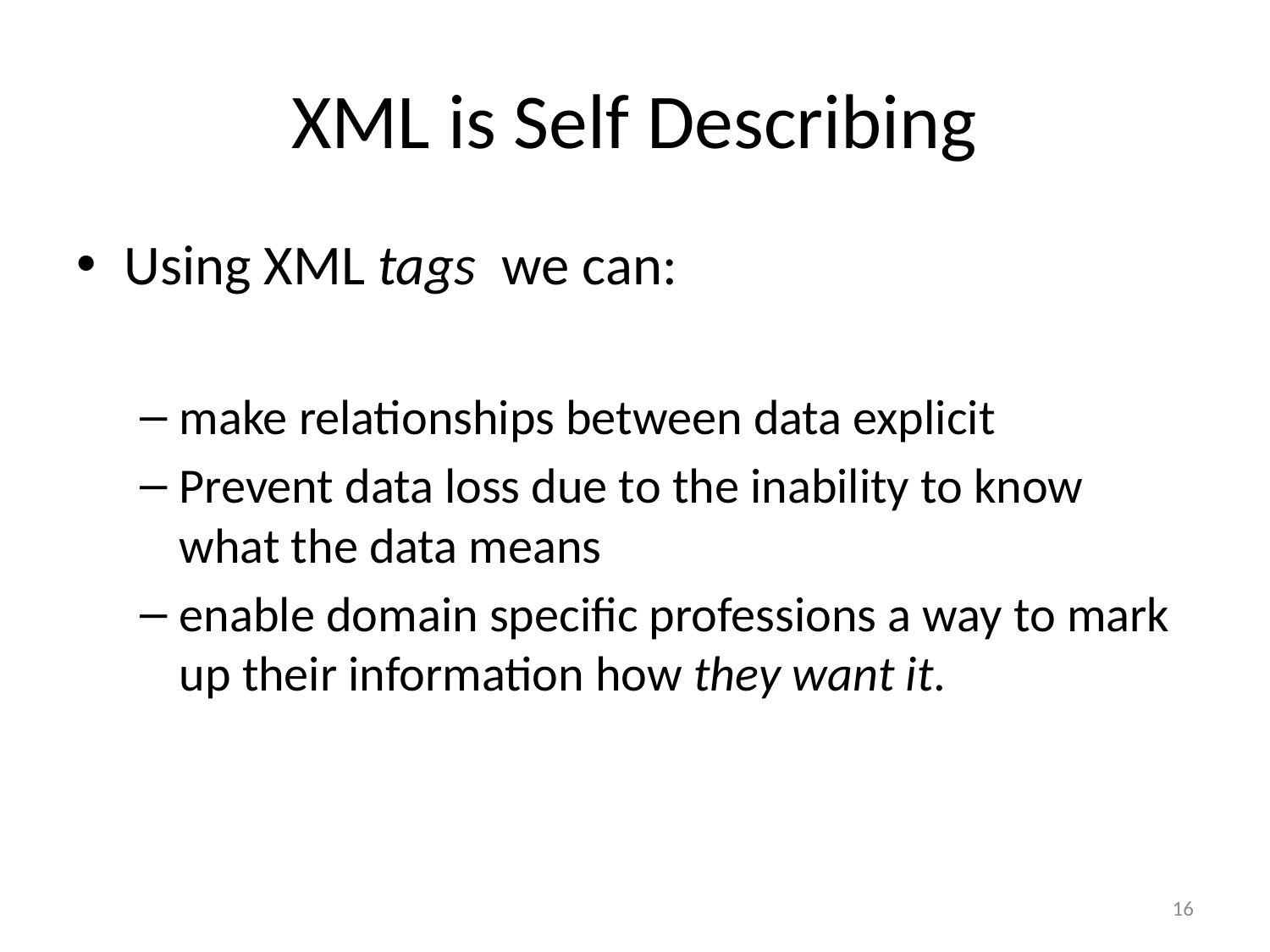

# XML is Self Describing
Using XML tags  we can:

make relationships between data explicit
Prevent data loss due to the inability to know what the data means
enable domain specific professions a way to mark up their information how they want it.

16